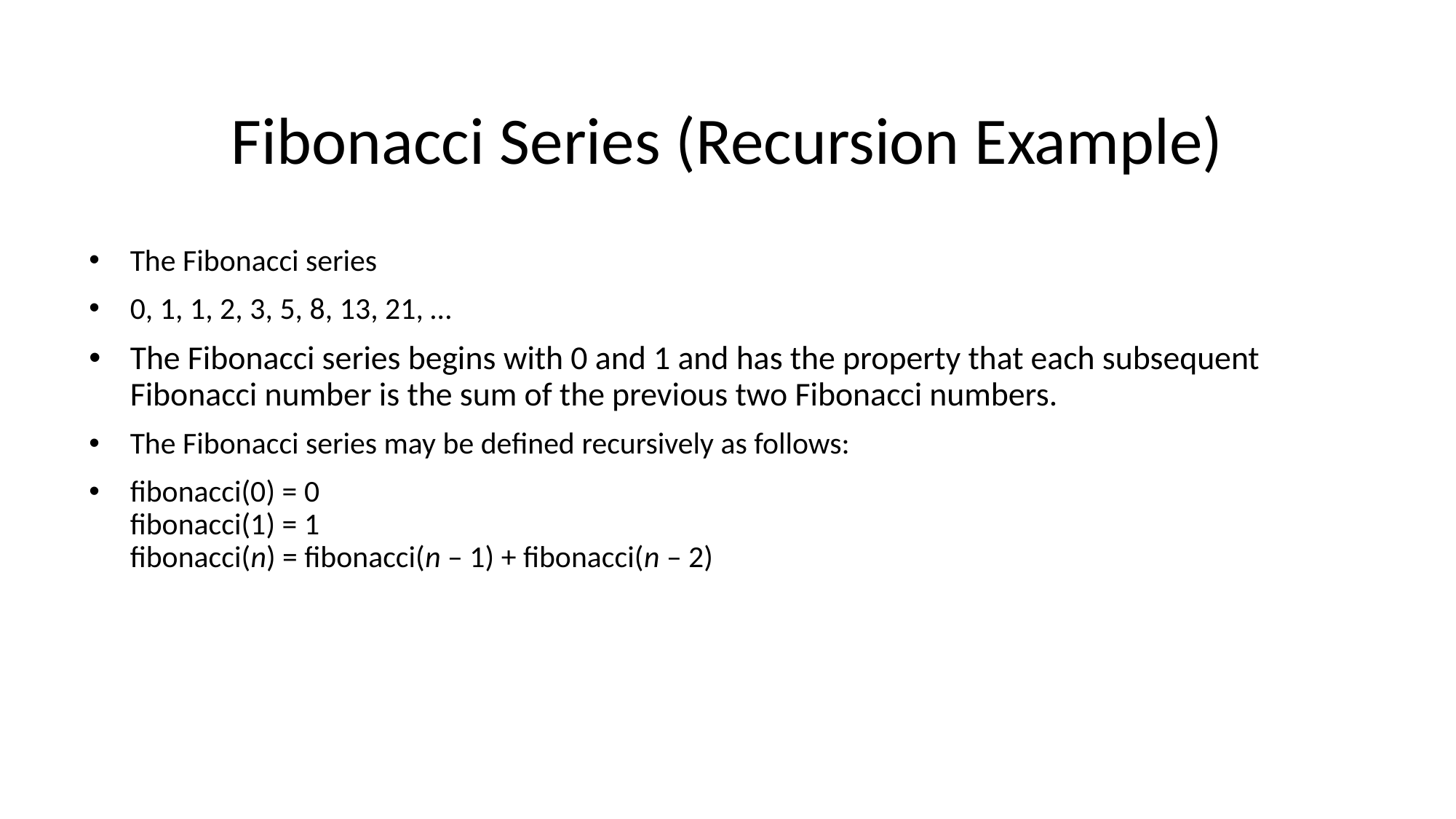

# Fibonacci Series (Recursion Example)
The Fibonacci series
0, 1, 1, 2, 3, 5, 8, 13, 21, …
The Fibonacci series begins with 0 and 1 and has the property that each subsequent Fibonacci number is the sum of the previous two Fibonacci numbers.
The Fibonacci series may be defined recursively as follows:
fibonacci(0) = 0
fibonacci(1) = 1
fibonacci(n) = fibonacci(n – 1) + fibonacci(n – 2)